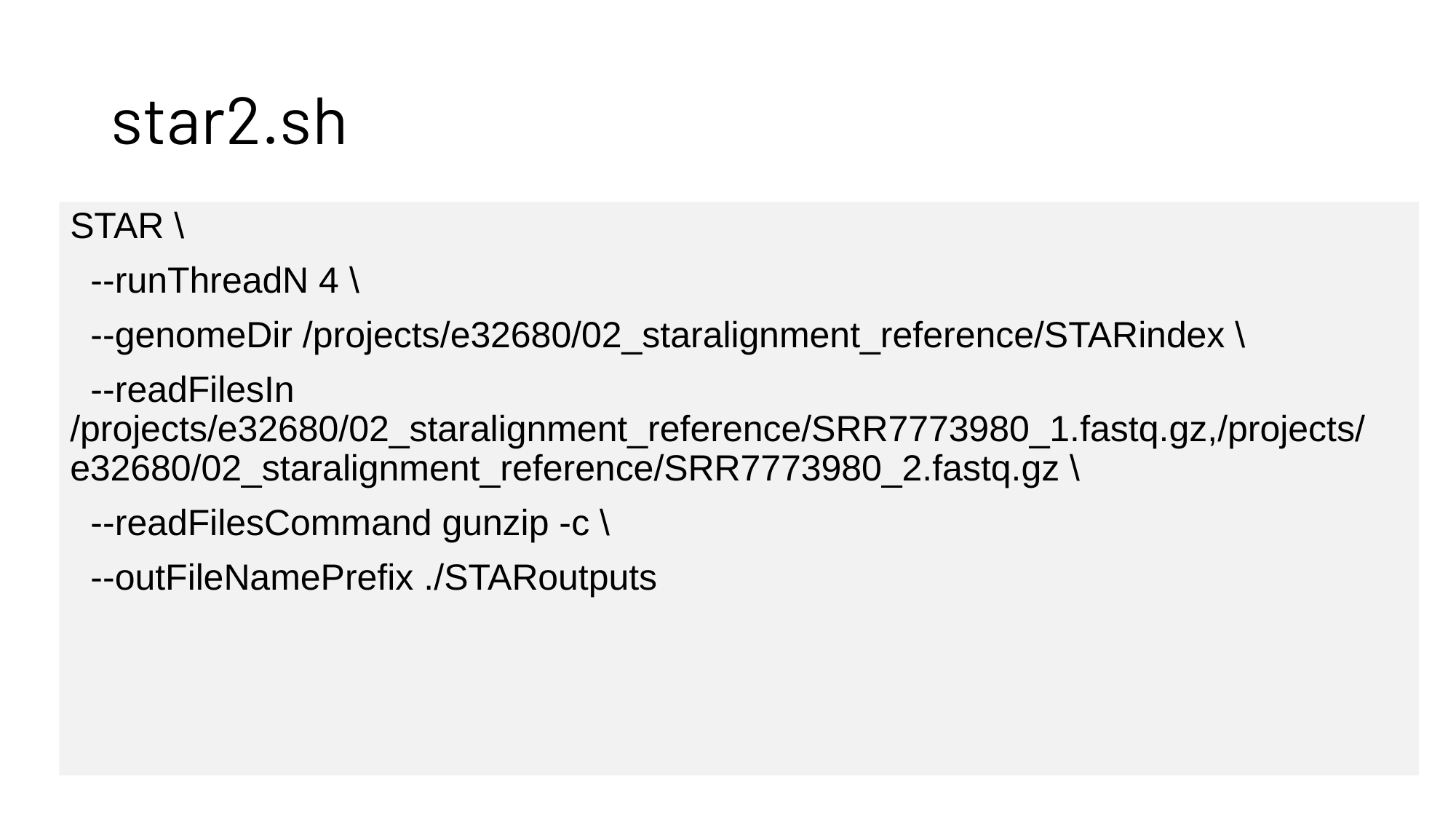

# star2.sh
STAR \
  --runThreadN 4 \
  --genomeDir /projects/e32680/02_staralignment_reference/STARindex \
  --readFilesIn /projects/e32680/02_staralignment_reference/SRR7773980_1.fastq.gz,/projects/e32680/02_staralignment_reference/SRR7773980_2.fastq.gz \
  --readFilesCommand gunzip -c \
  --outFileNamePrefix ./STARoutputs